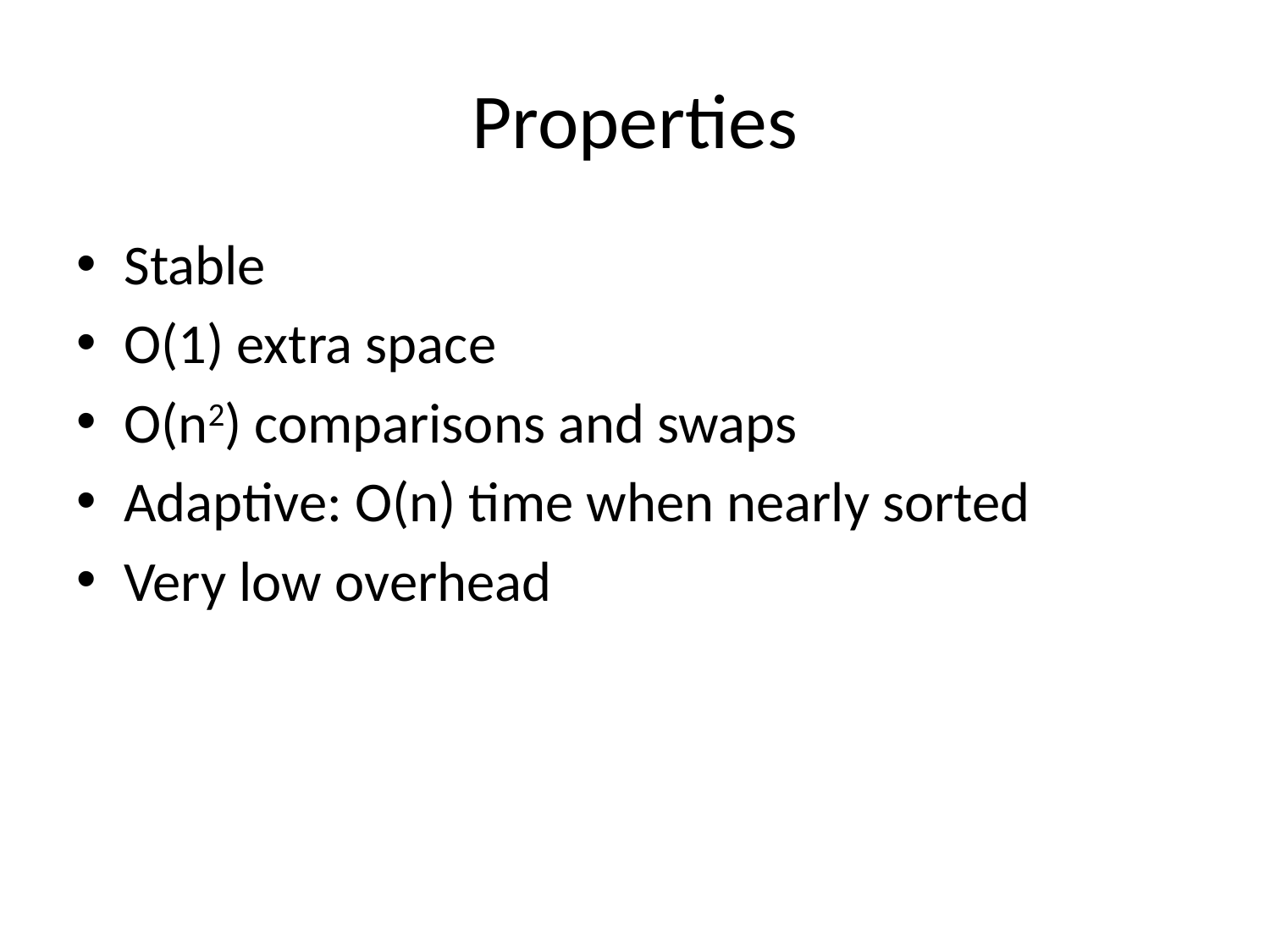

# Properties
Stable
O(1) extra space
O(n2) comparisons and swaps
Adaptive: O(n) time when nearly sorted
Very low overhead